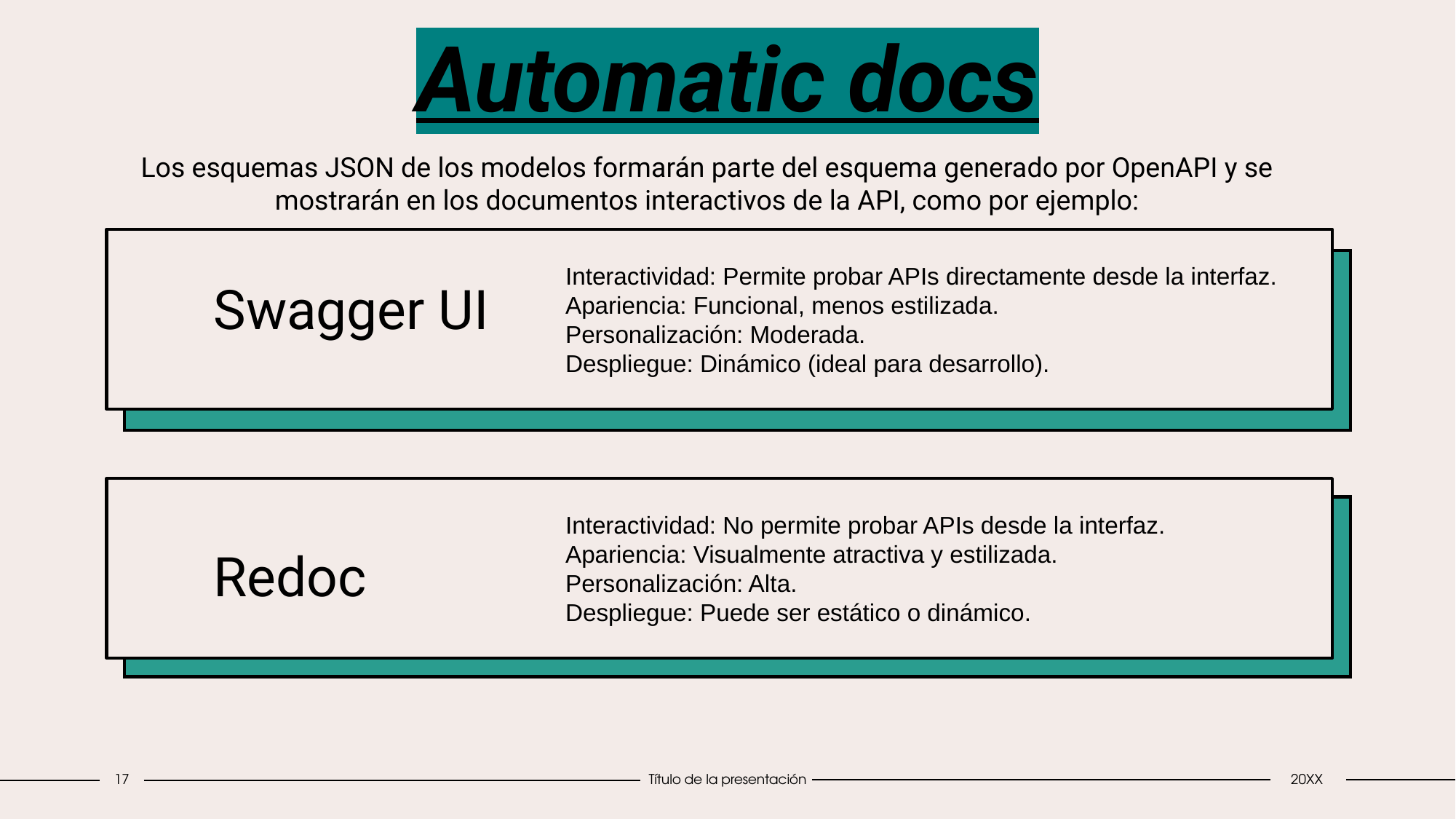

# Automatic docs
Los esquemas JSON de los modelos formarán parte del esquema generado por OpenAPI y se mostrarán en los documentos interactivos de la API, como por ejemplo:
Swagger UI
Interactividad: Permite probar APIs directamente desde la interfaz. Apariencia: Funcional, menos estilizada.
Personalización: Moderada.
Despliegue: Dinámico (ideal para desarrollo).
Redoc
Interactividad: No permite probar APIs desde la interfaz.
Apariencia: Visualmente atractiva y estilizada.
Personalización: Alta.
Despliegue: Puede ser estático o dinámico.
17
Título de la presentación
20XX